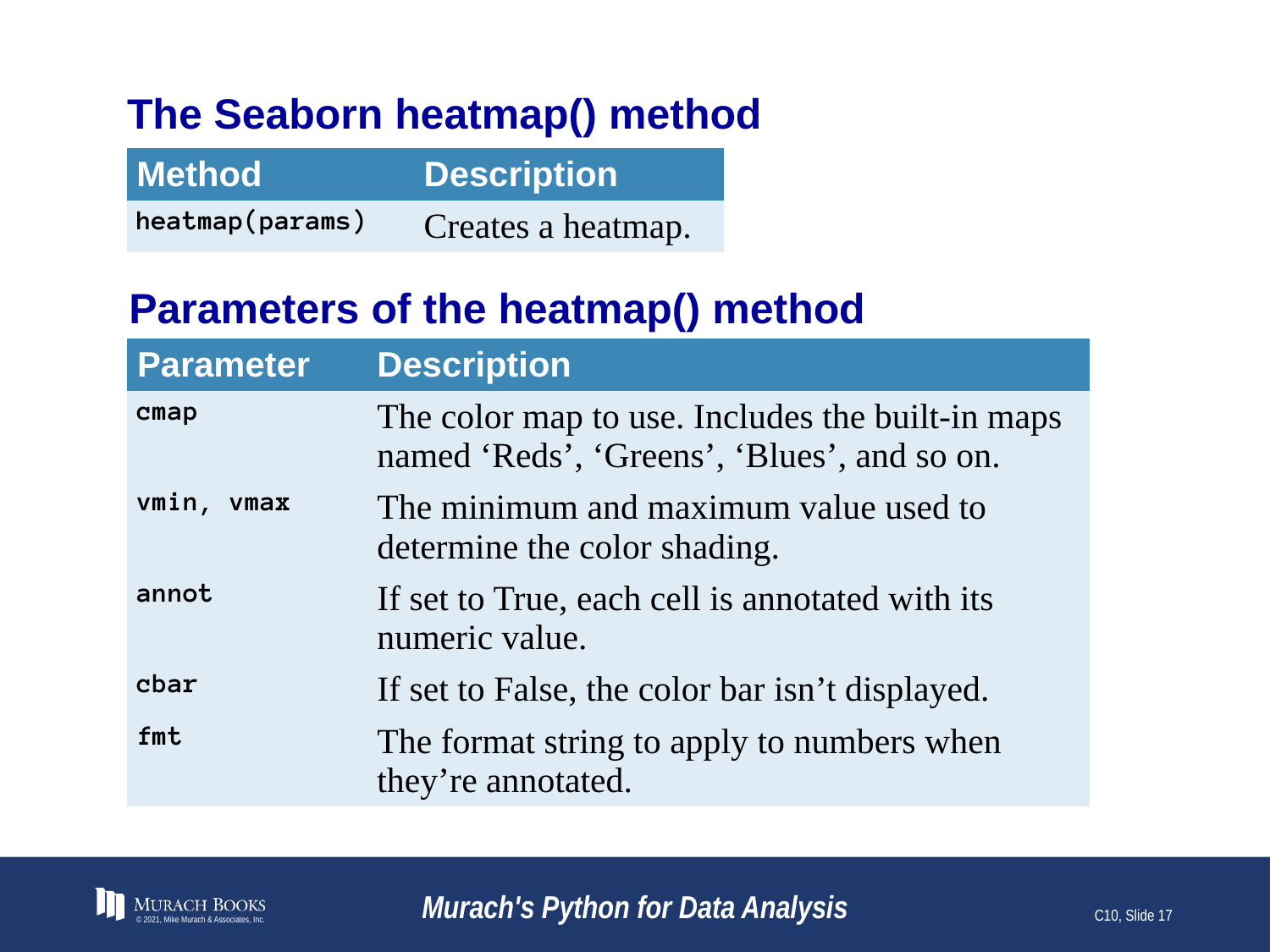

# The Seaborn heatmap() method
| Method | Description |
| --- | --- |
| heatmap(params) | Creates a heatmap. |
Parameters of the heatmap() method

| Parameter | Description |
| --- | --- |
| cmap | The color map to use. Includes the built-in maps named ‘Reds’, ‘Greens’, ‘Blues’, and so on. |
| vmin, vmax | The minimum and maximum value used to determine the color shading. |
| annot | If set to True, each cell is annotated with its numeric value. |
| cbar | If set to False, the color bar isn’t displayed. |
| fmt | The format string to apply to numbers when they’re annotated. |
© 2021, Mike Murach & Associates, Inc.
Murach's Python for Data Analysis

C10, Slide 17